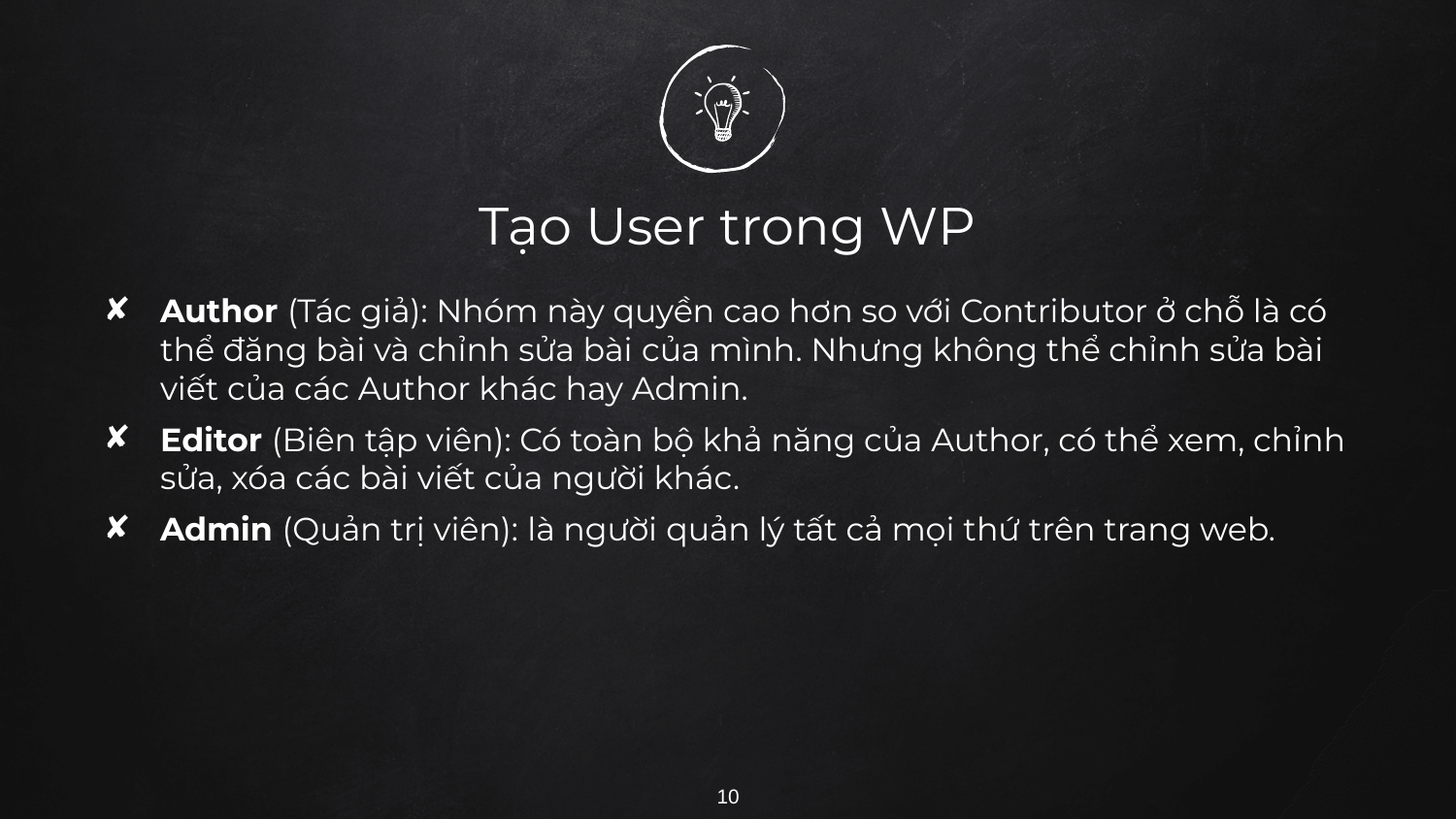

# Tạo User trong WP
Author (Tác giả): Nhóm này quyền cao hơn so với Contributor ở chỗ là có thể đăng bài và chỉnh sửa bài của mình. Nhưng không thể chỉnh sửa bài viết của các Author khác hay Admin.
Editor (Biên tập viên): Có toàn bộ khả năng của Author, có thể xem, chỉnh sửa, xóa các bài viết của người khác.
Admin (Quản trị viên): là người quản lý tất cả mọi thứ trên trang web.

10